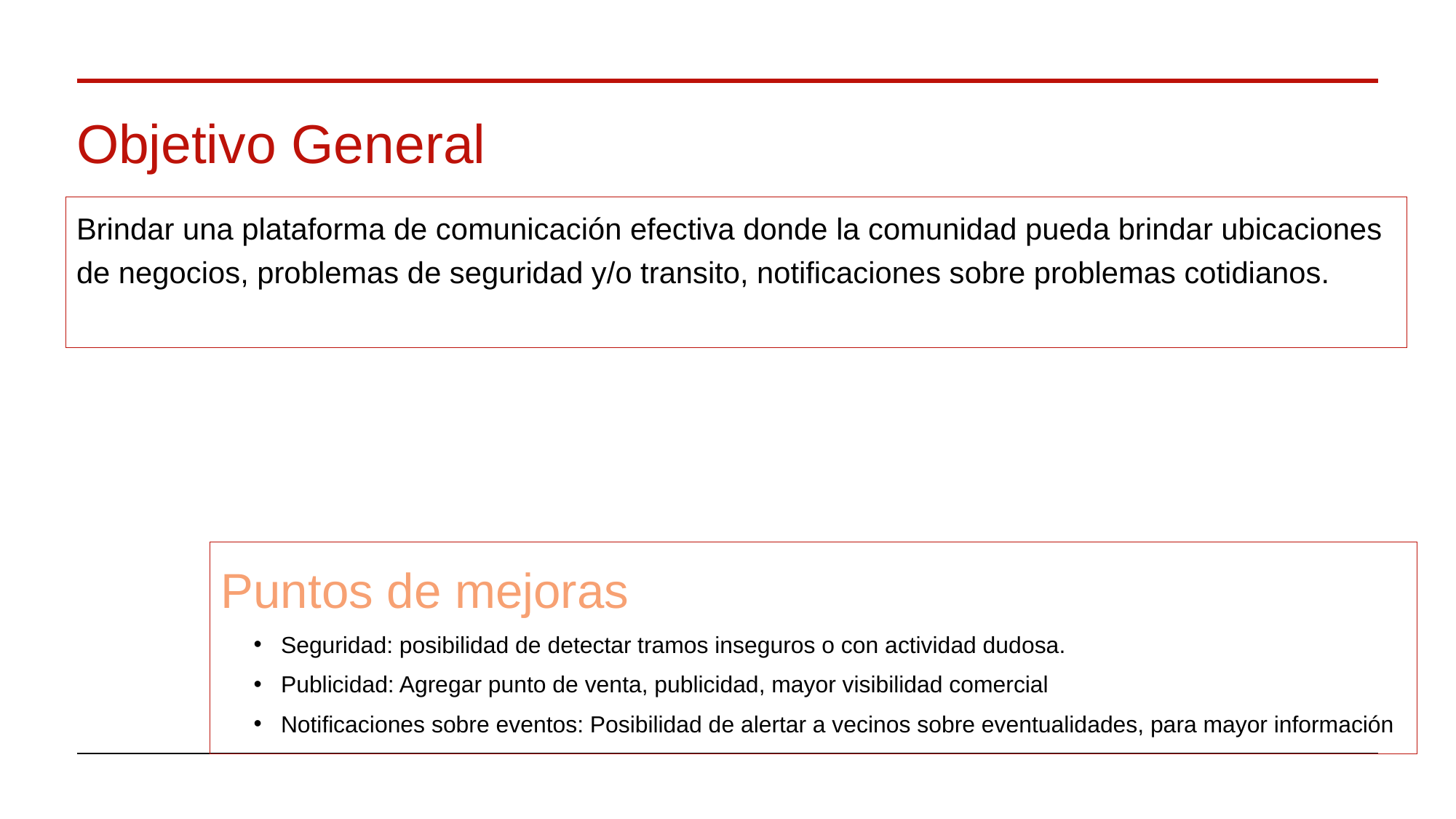

# Objetivo General
Brindar una plataforma de comunicación efectiva donde la comunidad pueda brindar ubicaciones de negocios, problemas de seguridad y/o transito, notificaciones sobre problemas cotidianos.
Puntos de mejoras
Seguridad: posibilidad de detectar tramos inseguros o con actividad dudosa.
Publicidad: Agregar punto de venta, publicidad, mayor visibilidad comercial
Notificaciones sobre eventos: Posibilidad de alertar a vecinos sobre eventualidades, para mayor información